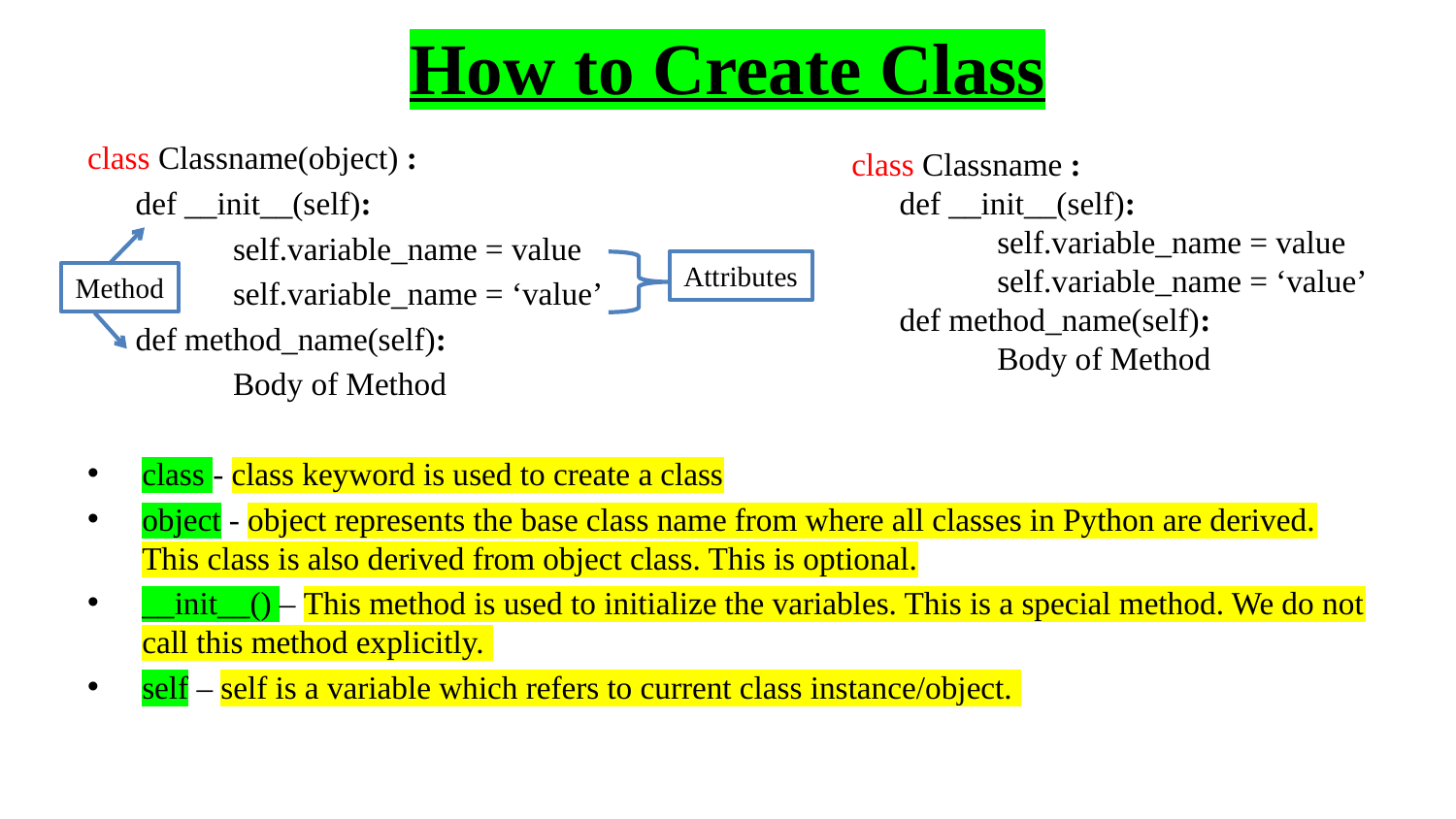

# How to Create Class
class Classname(object) :
      def __init__(self):
	self.variable_name = value
	self.variable_name = ‘value’
      def method_name(self):
	Body of Method

class - class keyword is used to create a class
object - object represents the base class name from where all classes in Python are derived. This class is also derived from object class. This is optional.
__init__() – This method is used to initialize the variables. This is a special method. We do not call this method explicitly.
self – self is a variable which refers to current class instance/object.
class Classname :
      def __init__(self):
	self.variable_name = value
	self.variable_name = ‘value’
      def method_name(self):
	Body of Method
Attributes

Method